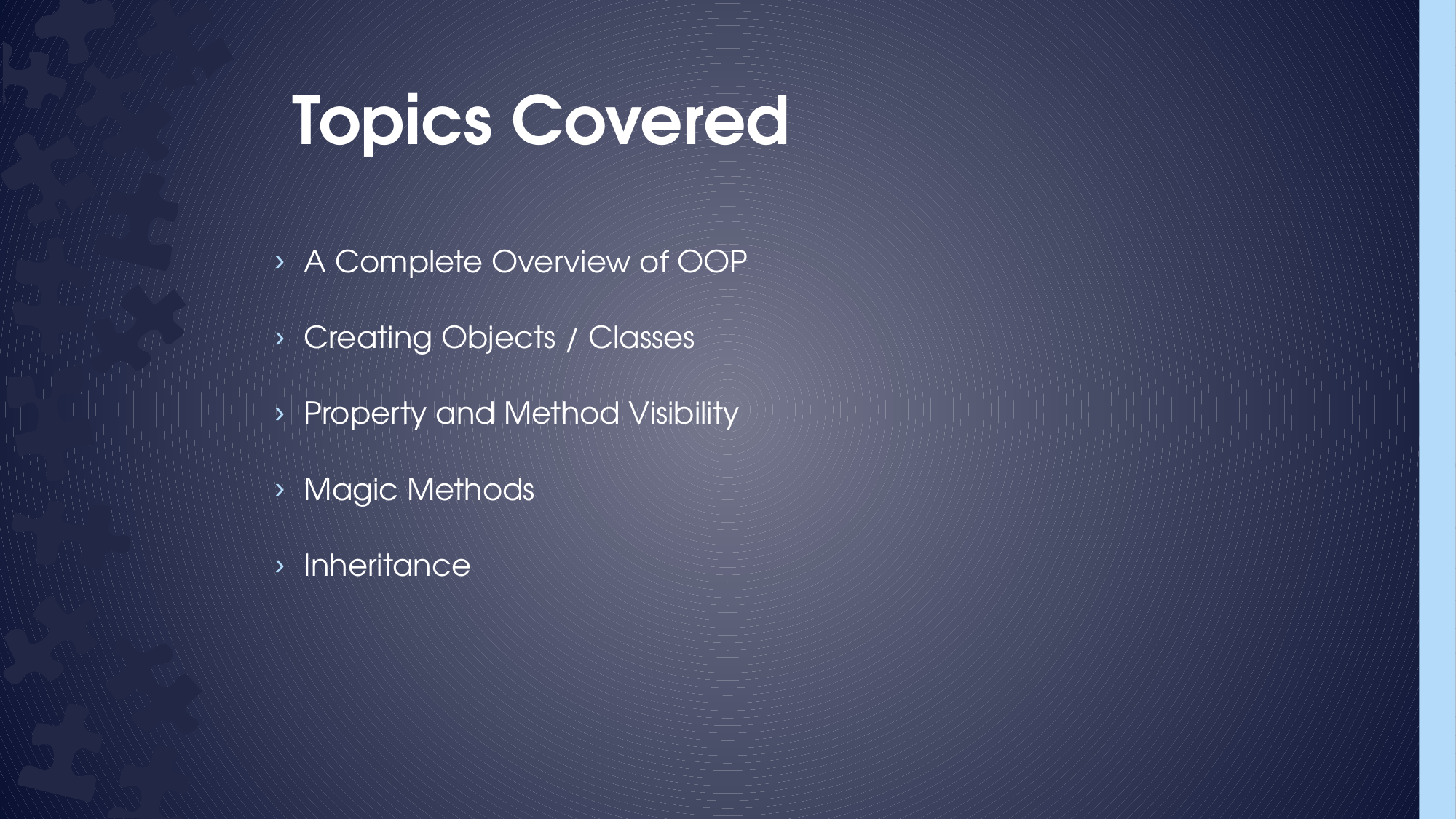

Topics Covered
A Complete Overview of OOP
Creating Objects / Classes
Property and Method Visibility
Magic Methods
Inheritance